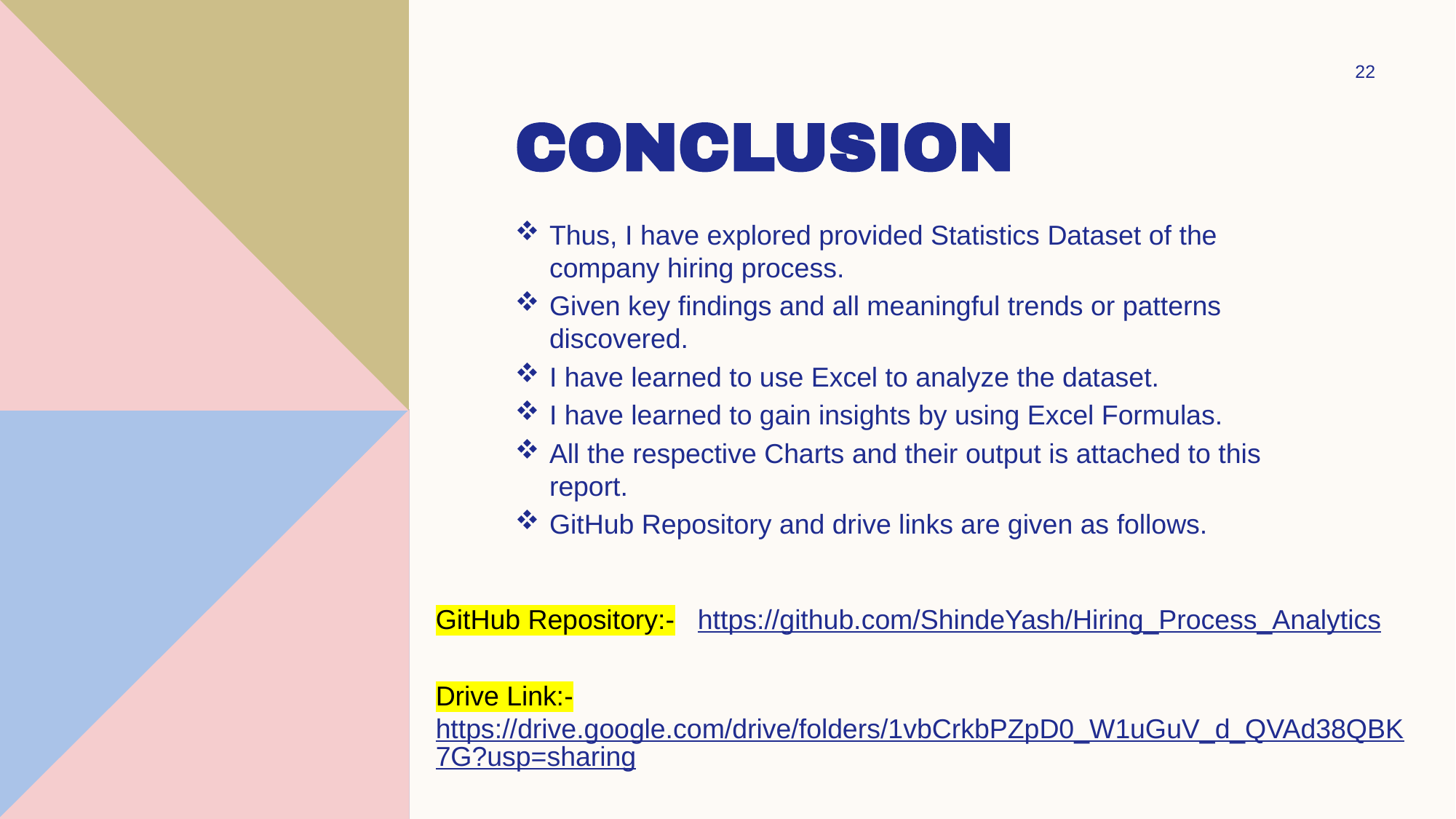

22
# Conclusion
Thus, I have explored provided Statistics Dataset of the company hiring process.
Given key findings and all meaningful trends or patterns discovered.
I have learned to use Excel to analyze the dataset.
I have learned to gain insights by using Excel Formulas.
All the respective Charts and their output is attached to this report.
GitHub Repository and drive links are given as follows.
GitHub Repository:-   https://github.com/ShindeYash/Hiring_Process_Analytics
Drive Link:-   https://drive.google.com/drive/folders/1vbCrkbPZpD0_W1uGuV_d_QVAd38QBK7G?usp=sharing